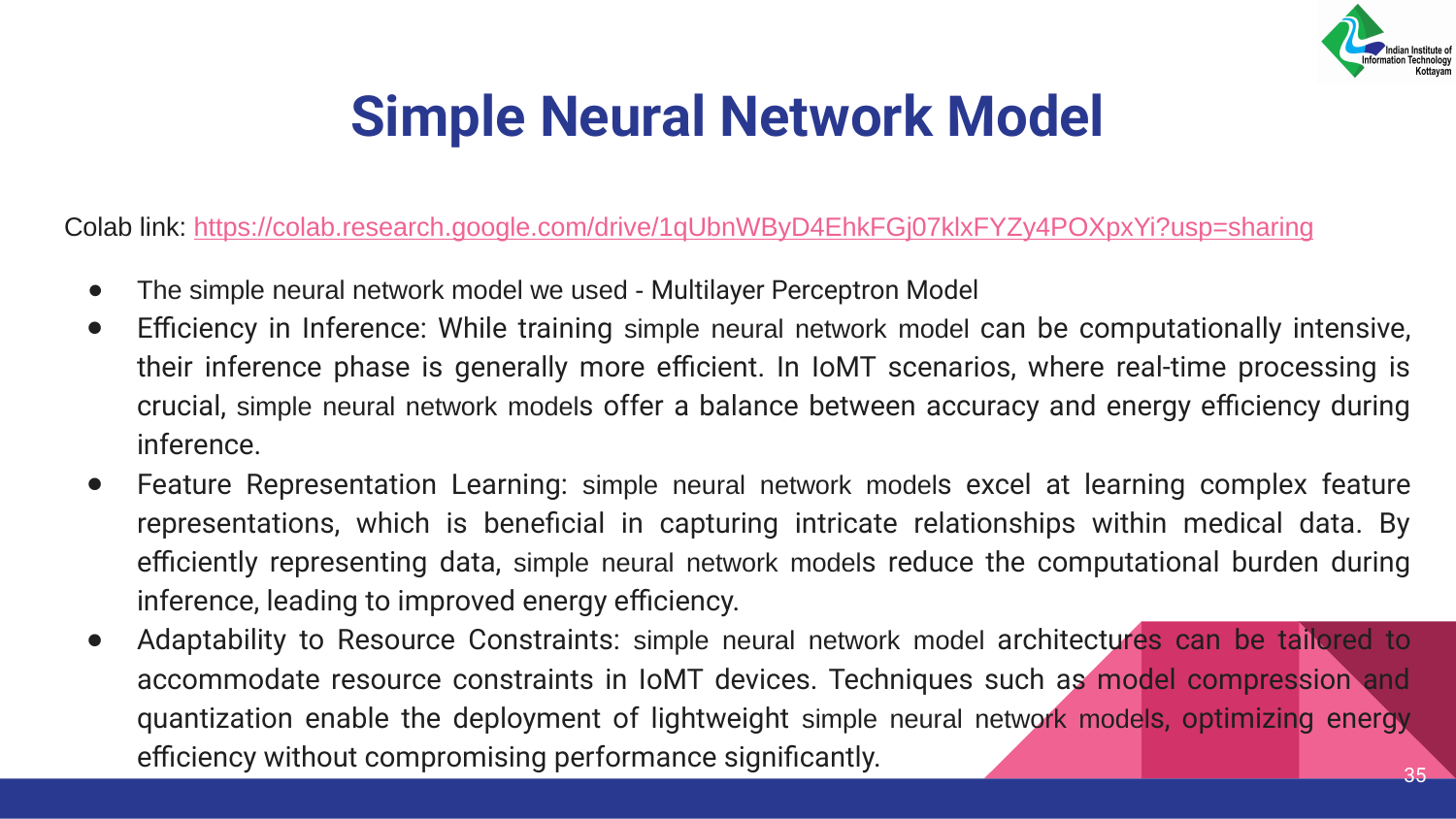

# Simple Neural Network Model
Colab link: https://colab.research.google.com/drive/1qUbnWByD4EhkFGj07klxFYZy4POXpxYi?usp=sharing

The simple neural network model we used - Multilayer Perceptron Model
Efficiency in Inference: While training simple neural network model can be computationally intensive, their inference phase is generally more efficient. In IoMT scenarios, where real-time processing is crucial, simple neural network models offer a balance between accuracy and energy efficiency during inference.
Feature Representation Learning: simple neural network models excel at learning complex feature representations, which is beneficial in capturing intricate relationships within medical data. By efficiently representing data, simple neural network models reduce the computational burden during inference, leading to improved energy efficiency.
Adaptability to Resource Constraints: simple neural network model architectures can be tailored to accommodate resource constraints in IoMT devices. Techniques such as model compression and quantization enable the deployment of lightweight simple neural network models, optimizing energy efficiency without compromising performance significantly.

35